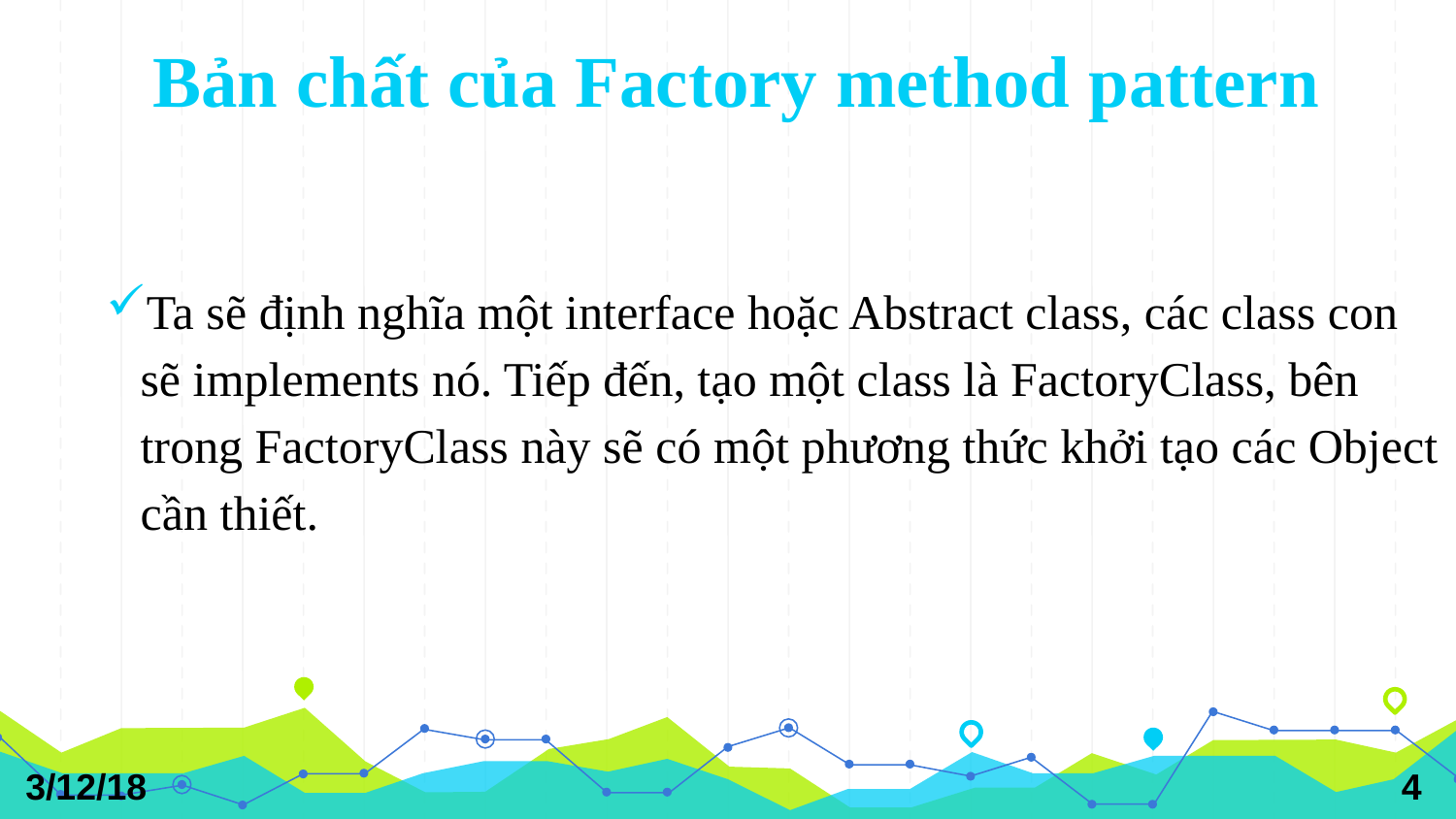

Bản chất của Factory method pattern
Ta sẽ định nghĩa một interface hoặc Abstract class, các class con sẽ implements nó. Tiếp đến, tạo một class là FactoryClass, bên trong FactoryClass này sẽ có một phương thức khởi tạo các Object cần thiết.

3/12/18
4